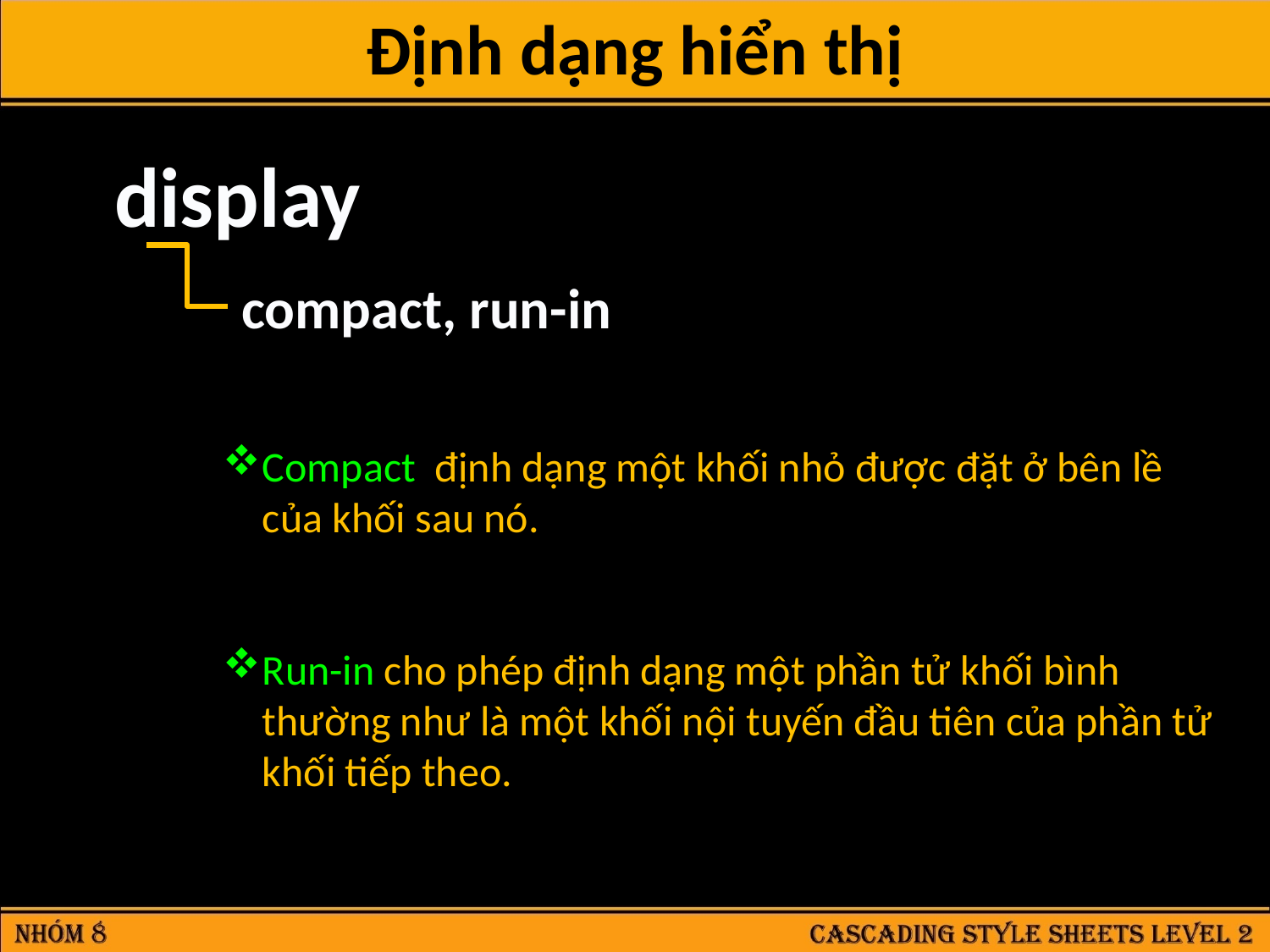

Định dạng hiển thị
display
	compact, run-in
Compact  định dạng một khối nhỏ được đặt ở bên lề của khối sau nó.

Run-in cho phép định dạng một phần tử khối bình thường như là một khối nội tuyến đầu tiên của phần tử khối tiếp theo.